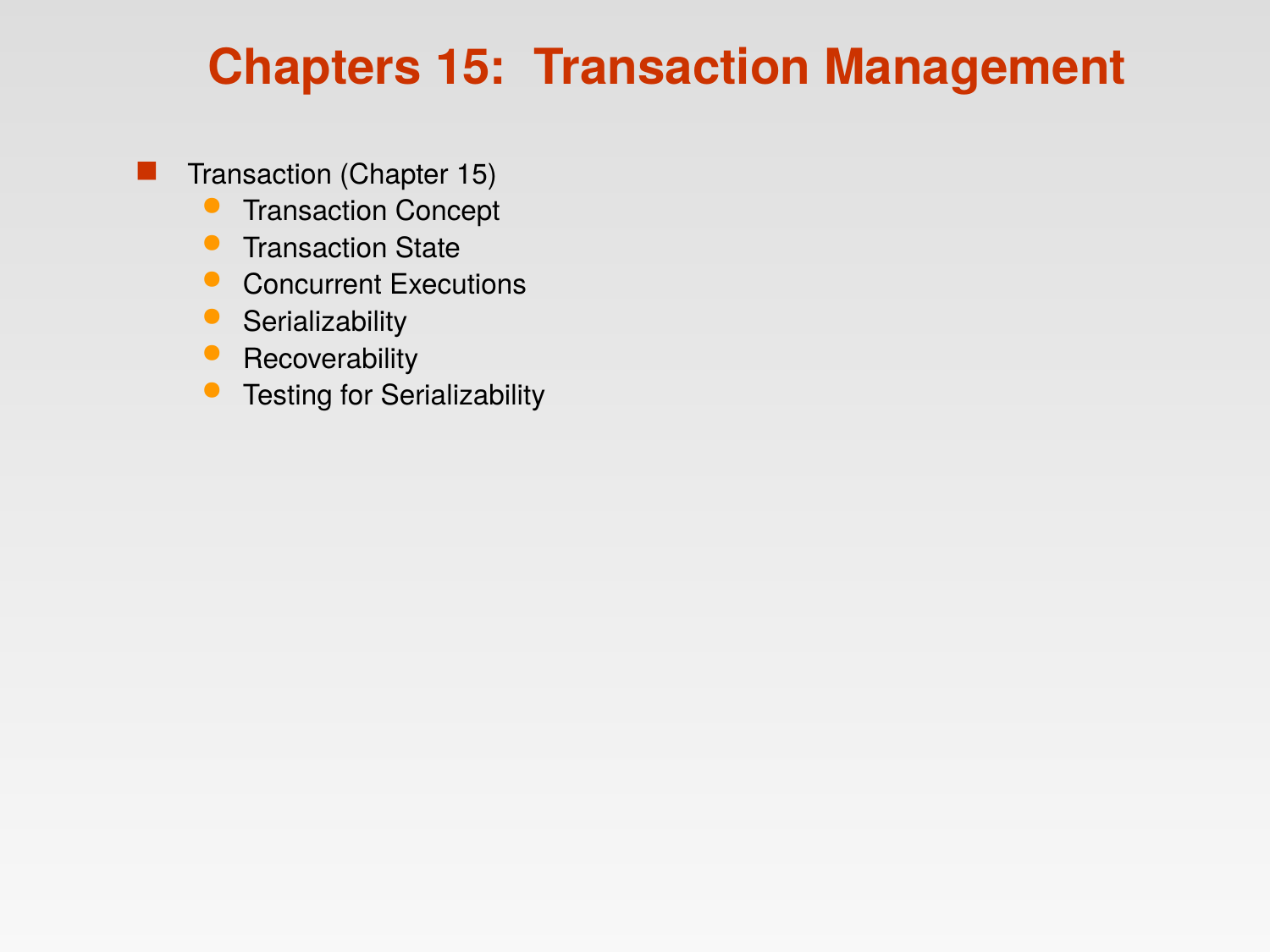

# Chapters 15:  Transaction Management
Transaction (Chapter 15)
Transaction Concept
Transaction State
Concurrent Executions
Serializability
Recoverability
Testing for Serializability